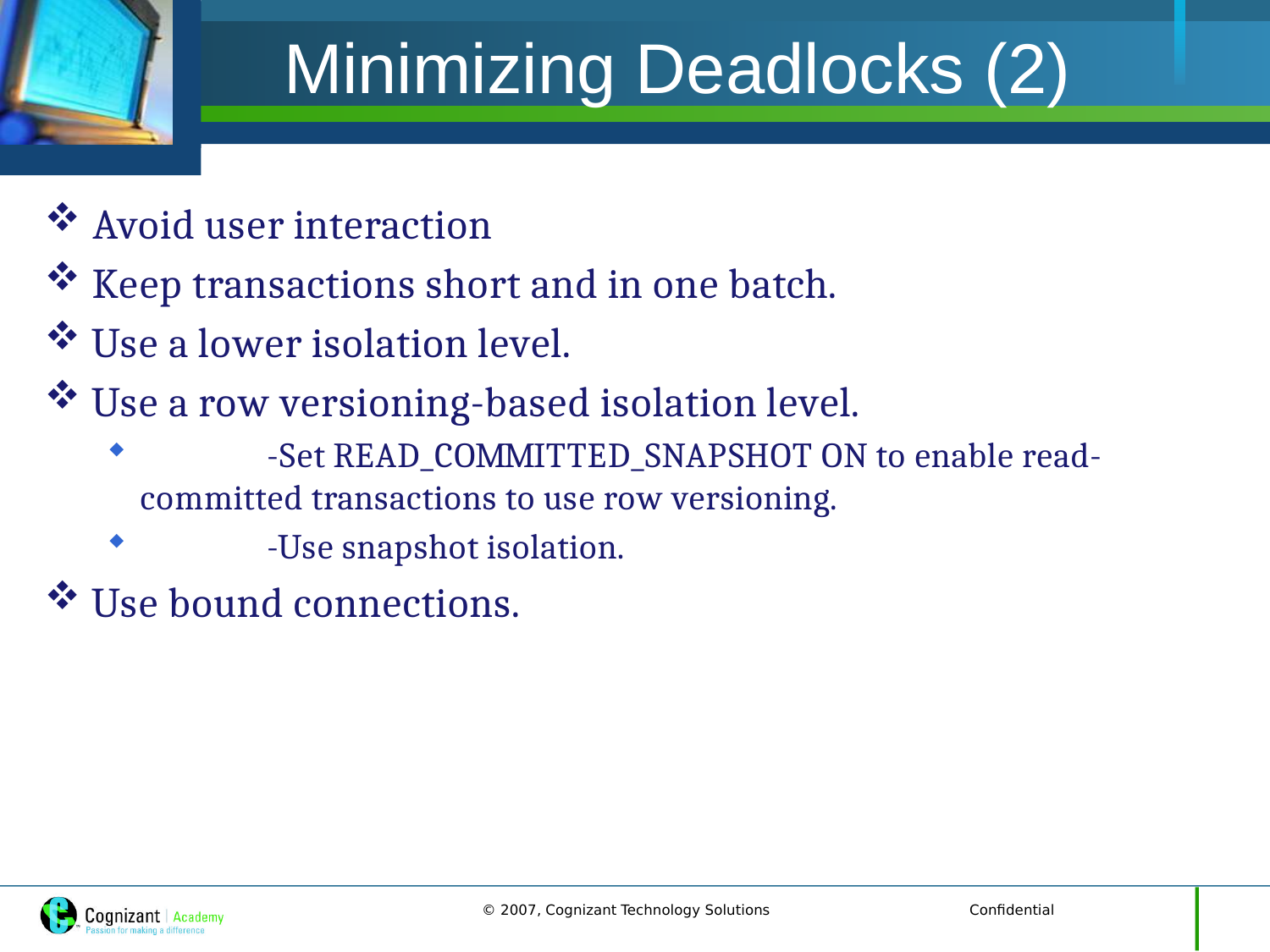

# Minimizing Deadlocks (2)
Avoid user interaction
Keep transactions short and in one batch.
Use a lower isolation level.
Use a row versioning-based isolation level.
	-Set READ_COMMITTED_SNAPSHOT ON to enable read-committed transactions to use row versioning.
	-Use snapshot isolation.
Use bound connections.